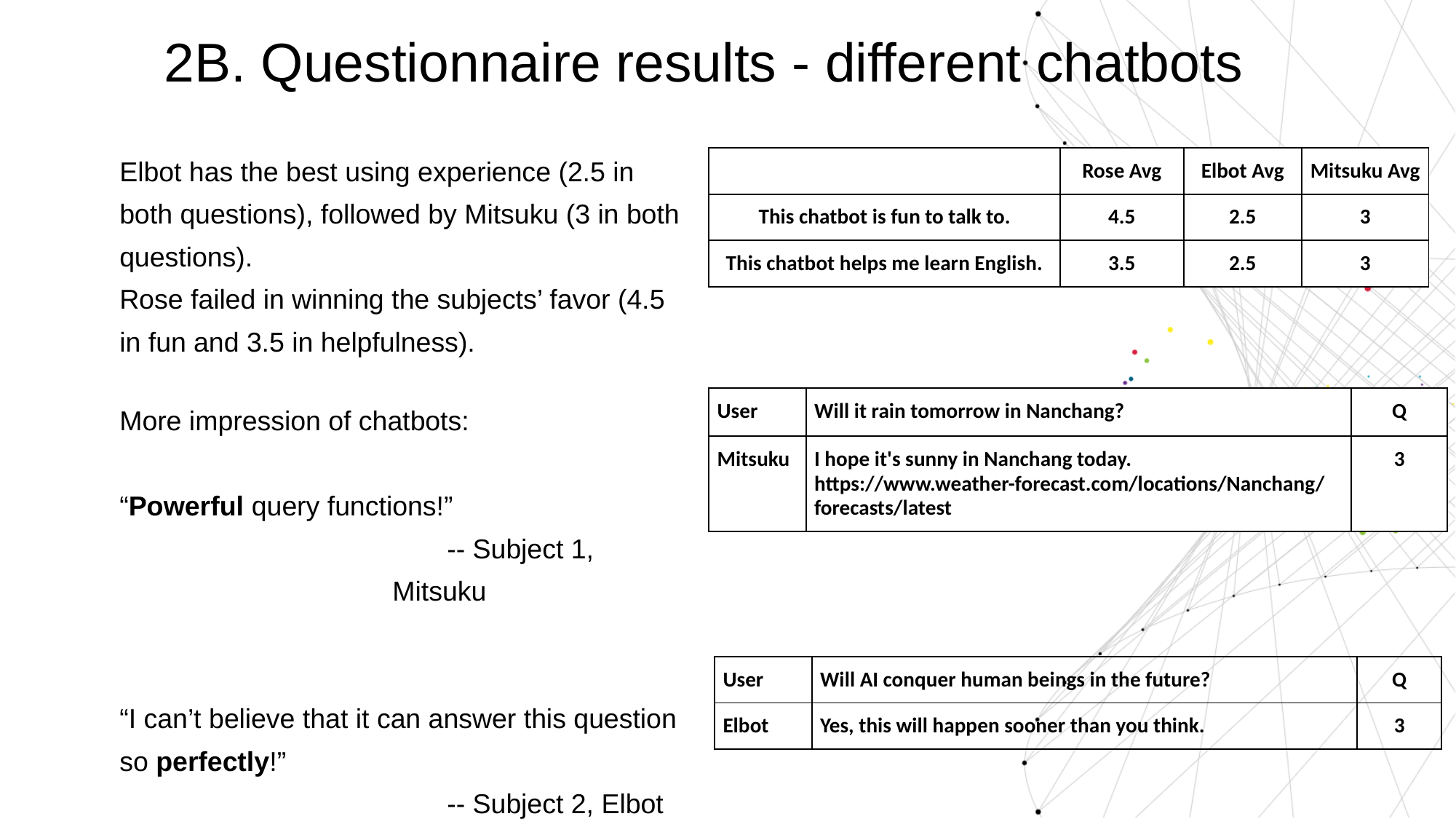

2B. Questionnaire results - different chatbots
Elbot has the best using experience (2.5 in both questions), followed by Mitsuku (3 in both questions).
Rose failed in winning the subjects’ favor (4.5 in fun and 3.5 in helpfulness).
|  | Rose Avg | Elbot Avg | Mitsuku Avg |
| --- | --- | --- | --- |
| This chatbot is fun to talk to. | 4.5 | 2.5 | 3 |
| This chatbot helps me learn English. | 3.5 | 2.5 | 3 |
More impression of chatbots:

“Powerful query functions!”
-- Subject 1, Mitsuku

“I can’t believe that it can answer this question so perfectly!”
-- Subject 2, Elbot
| User | Will it rain tomorrow in Nanchang? | Q |
| --- | --- | --- |
| Mitsuku | I hope it's sunny in Nanchang today. https://www.weather-forecast.com/locations/Nanchang/forecasts/latest | 3 |
| User | Will AI conquer human beings in the future? | Q |
| --- | --- | --- |
| Elbot | Yes, this will happen sooner than you think. | 3 |